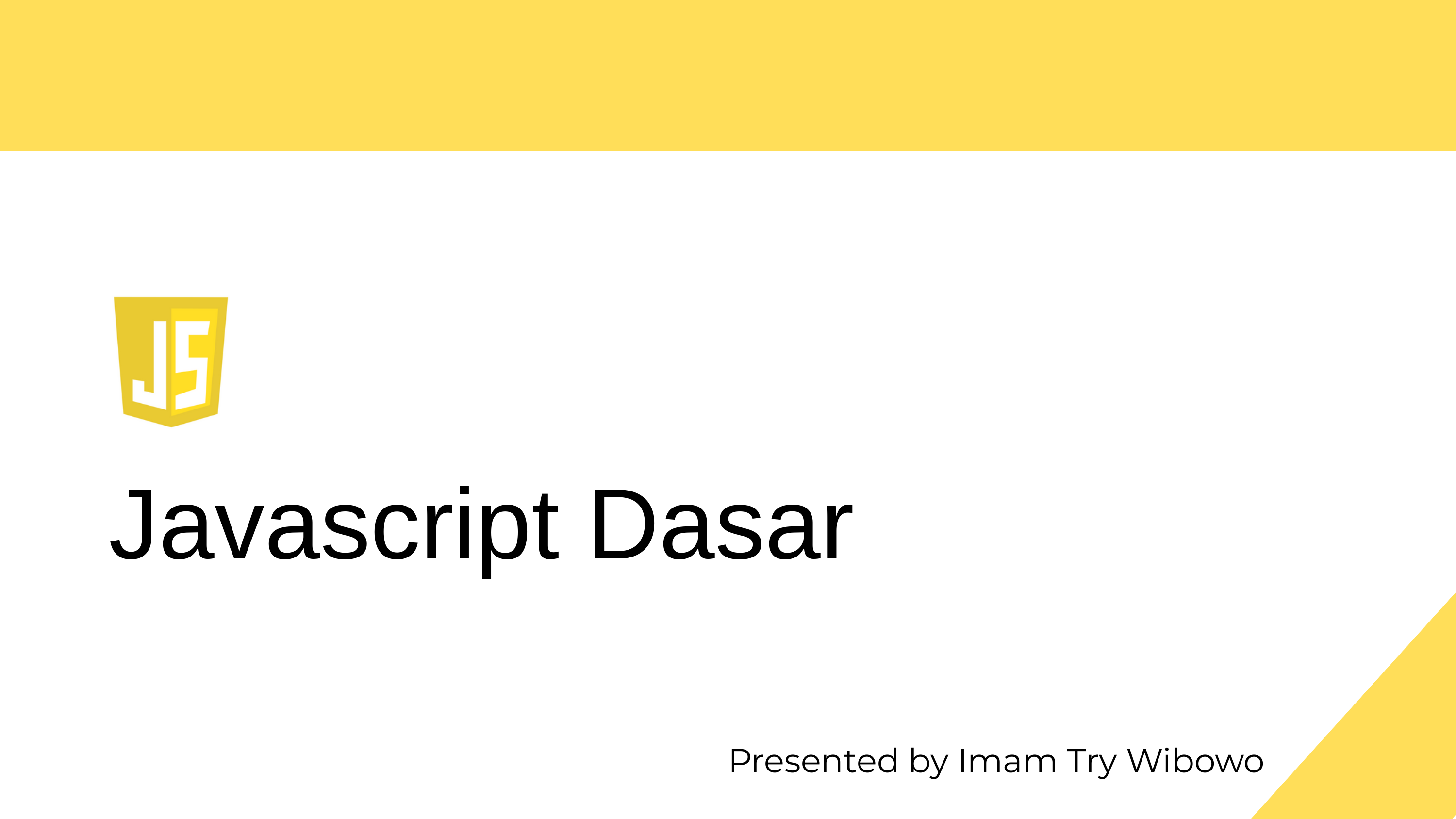

Javascript Dasar
Presented by Imam Try Wibowo